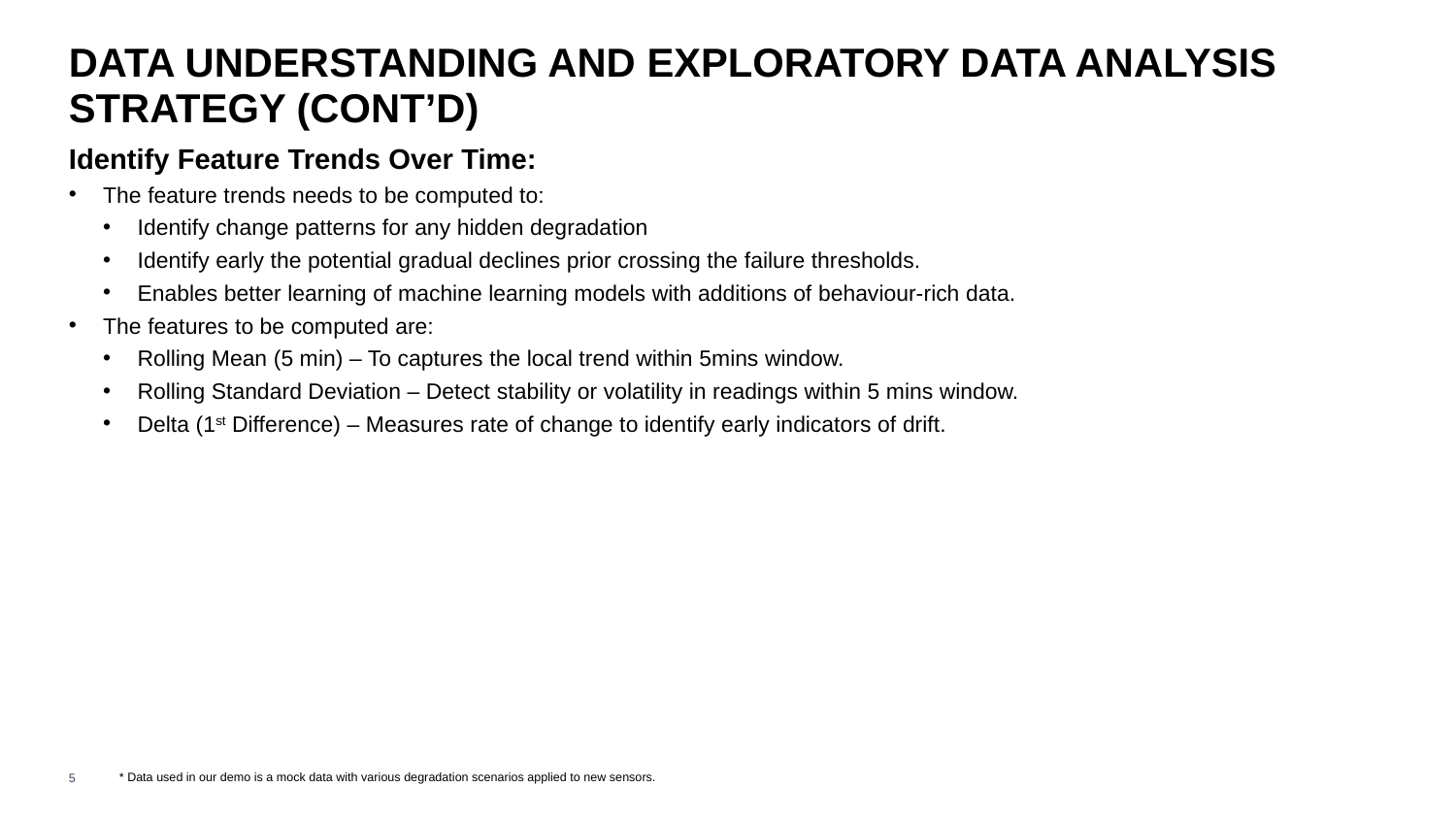

# DATA UNDERSTANDING AND EXPLORATORY DATA ANALYSIS STRATEGY (CONT’D)
Identify Feature Trends Over Time:
The feature trends needs to be computed to:
Identify change patterns for any hidden degradation
Identify early the potential gradual declines prior crossing the failure thresholds.
Enables better learning of machine learning models with additions of behaviour-rich data.
The features to be computed are:
Rolling Mean (5 min) – To captures the local trend within 5mins window.
Rolling Standard Deviation – Detect stability or volatility in readings within 5 mins window.
Delta (1st Difference) – Measures rate of change to identify early indicators of drift.

* Data used in our demo is a mock data with various degradation scenarios applied to new sensors.